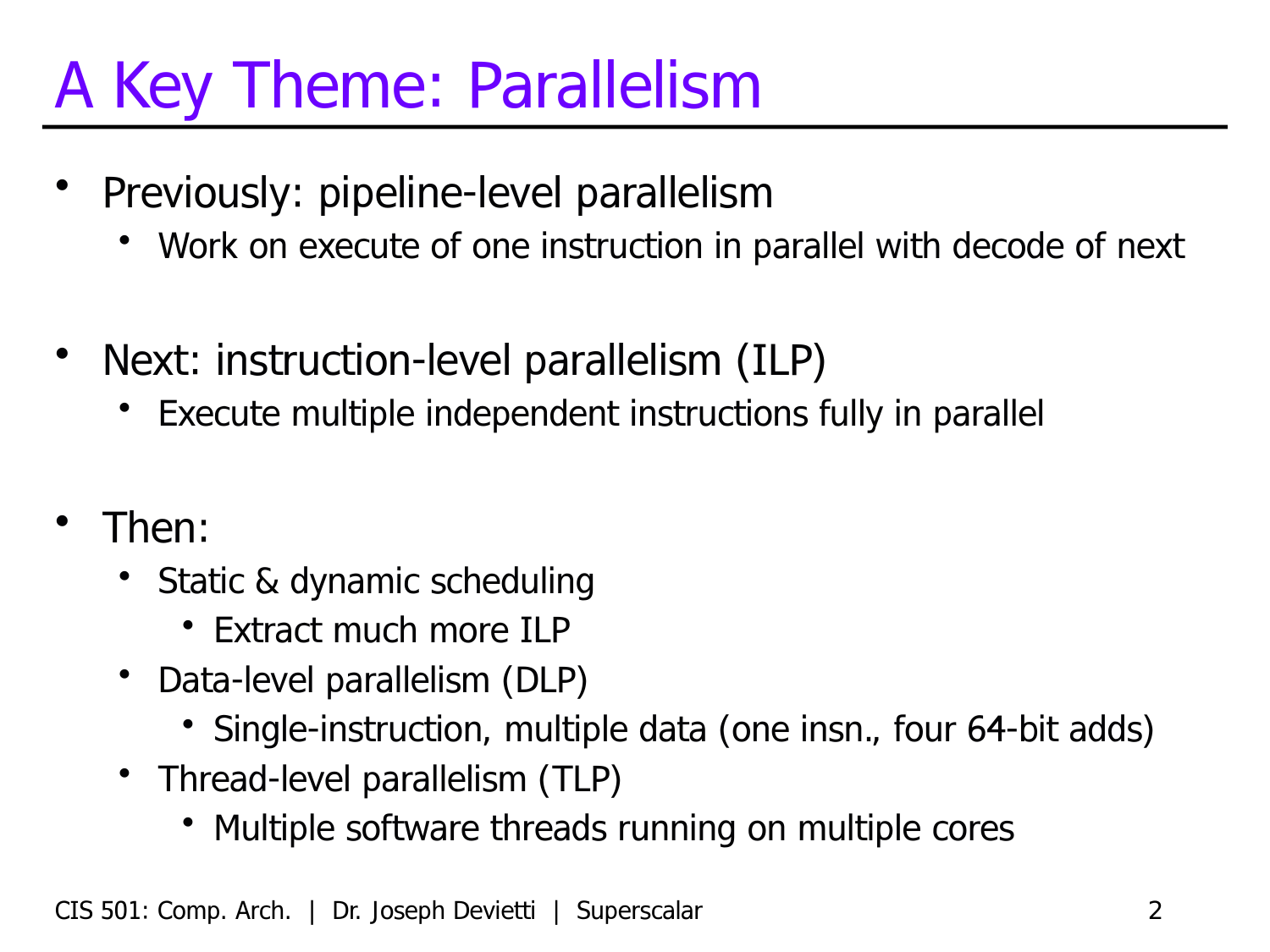

# A Key Theme: Parallelism
Previously: pipeline-level parallelism
Work on execute of one instruction in parallel with decode of next

Next: instruction-level parallelism (ILP)
Execute multiple independent instructions fully in parallel

Then:
Static & dynamic scheduling
Extract much more ILP
Data-level parallelism (DLP)
Single-instruction, multiple data (one insn., four 64-bit adds)
Thread-level parallelism (TLP)
Multiple software threads running on multiple cores
CIS 501: Comp. Arch.  |  Dr. Joseph Devietti  |  Superscalar
2